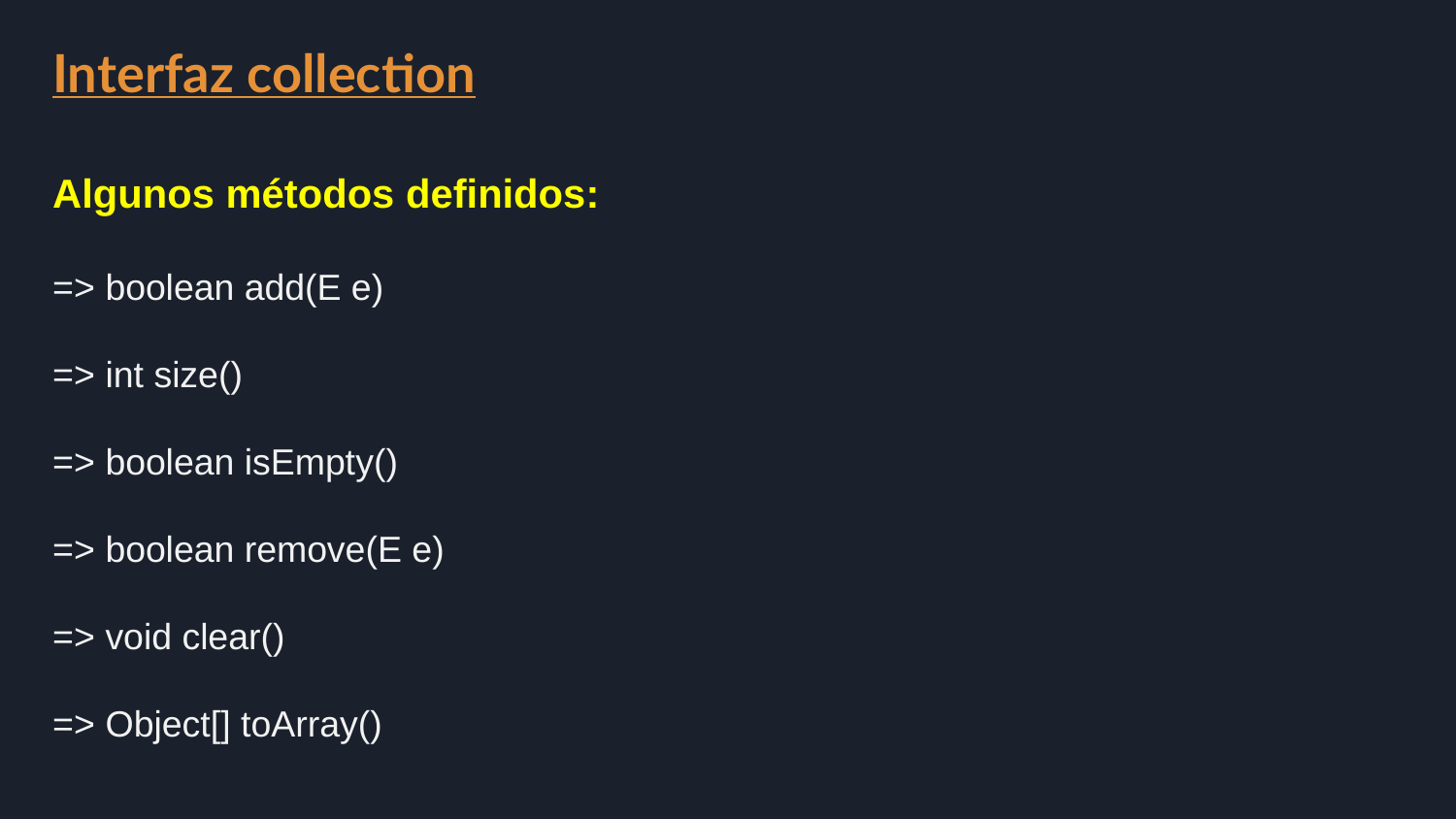

Interfaz collection
Algunos métodos definidos:

=> boolean add(E e)

=> int size()

=> boolean isEmpty()

=> boolean remove(E e)

=> void clear()

=> Object[] toArray()